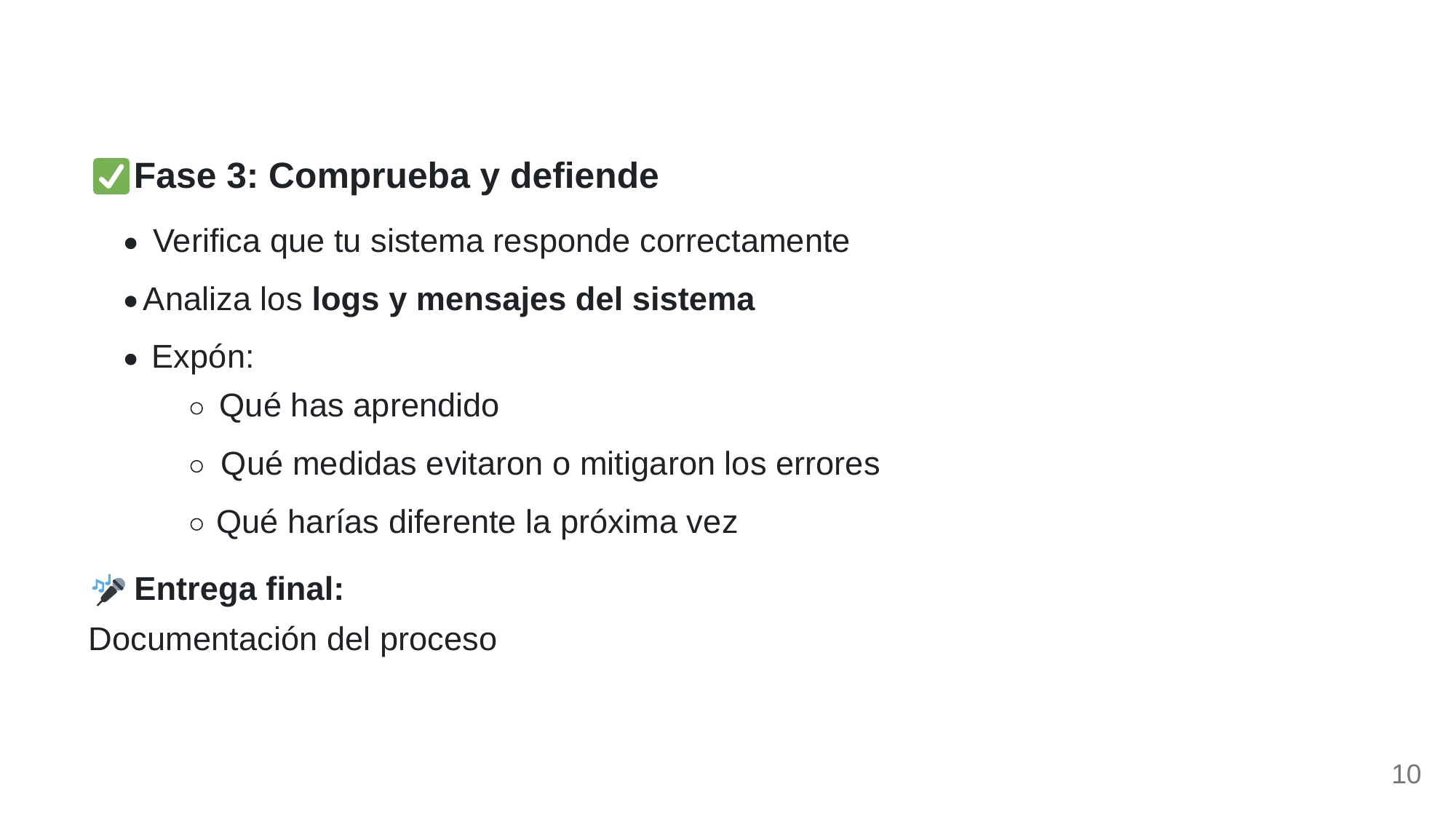

Fase 3: Comprueba y defiende

Verifica que tu sistema responde correctamente

Analiza los logs y mensajes del sistema

Expón:

Qué has aprendido

Qué medidas evitaron o mitigaron los errores

Qué harías diferente la próxima vez

 Entrega final:

Documentación del proceso
10